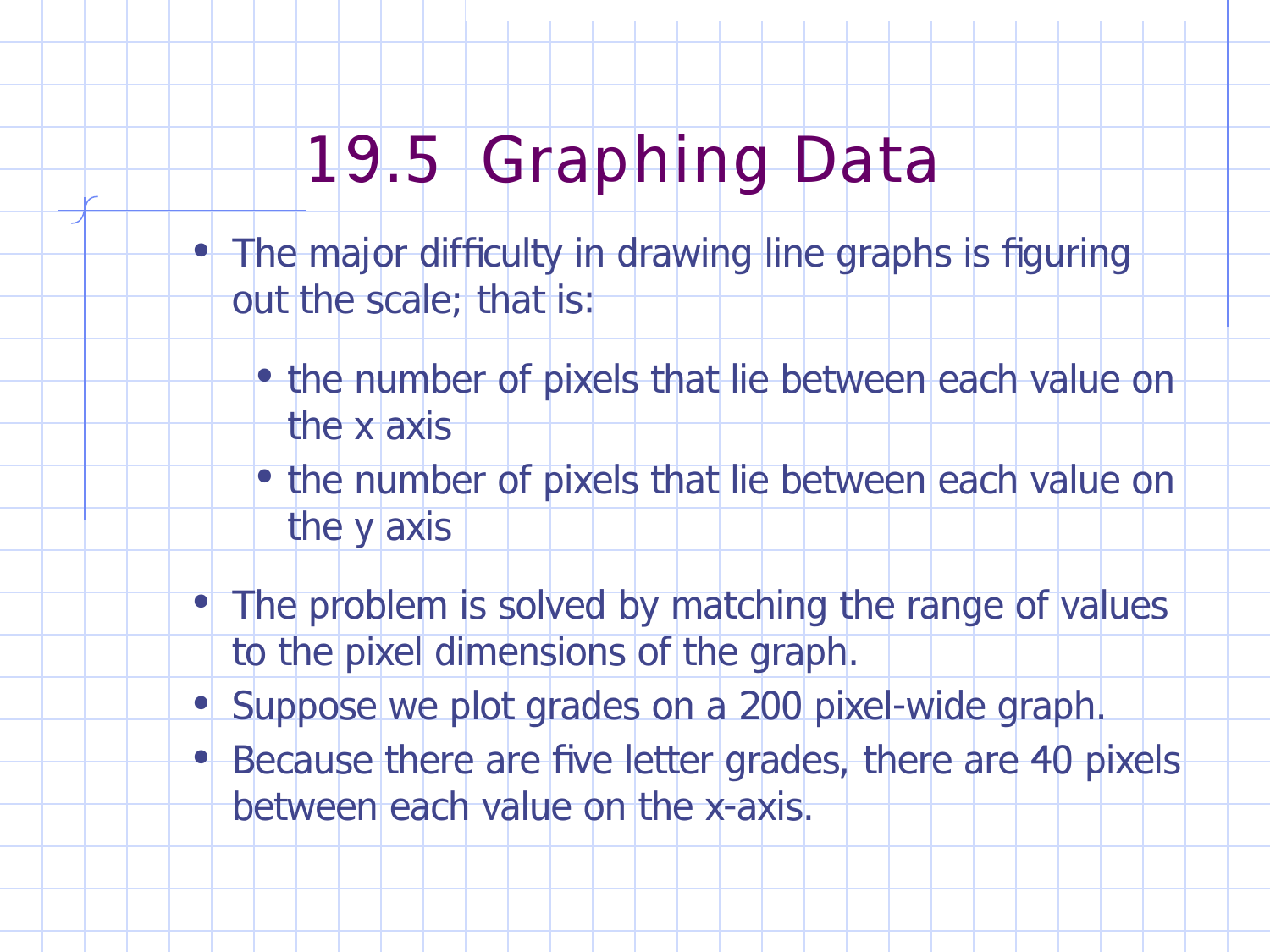

# 19.5  Graphing Data
The major difficulty in drawing line graphs is figuring out the scale; that is:

the number of pixels that lie between each value on the x axis
the number of pixels that lie between each value on the y axis

The problem is solved by matching the range of values to the pixel dimensions of the graph.
Suppose we plot grades on a 200 pixel-wide graph.
Because there are five letter grades, there are 40 pixels between each value on the x-axis.